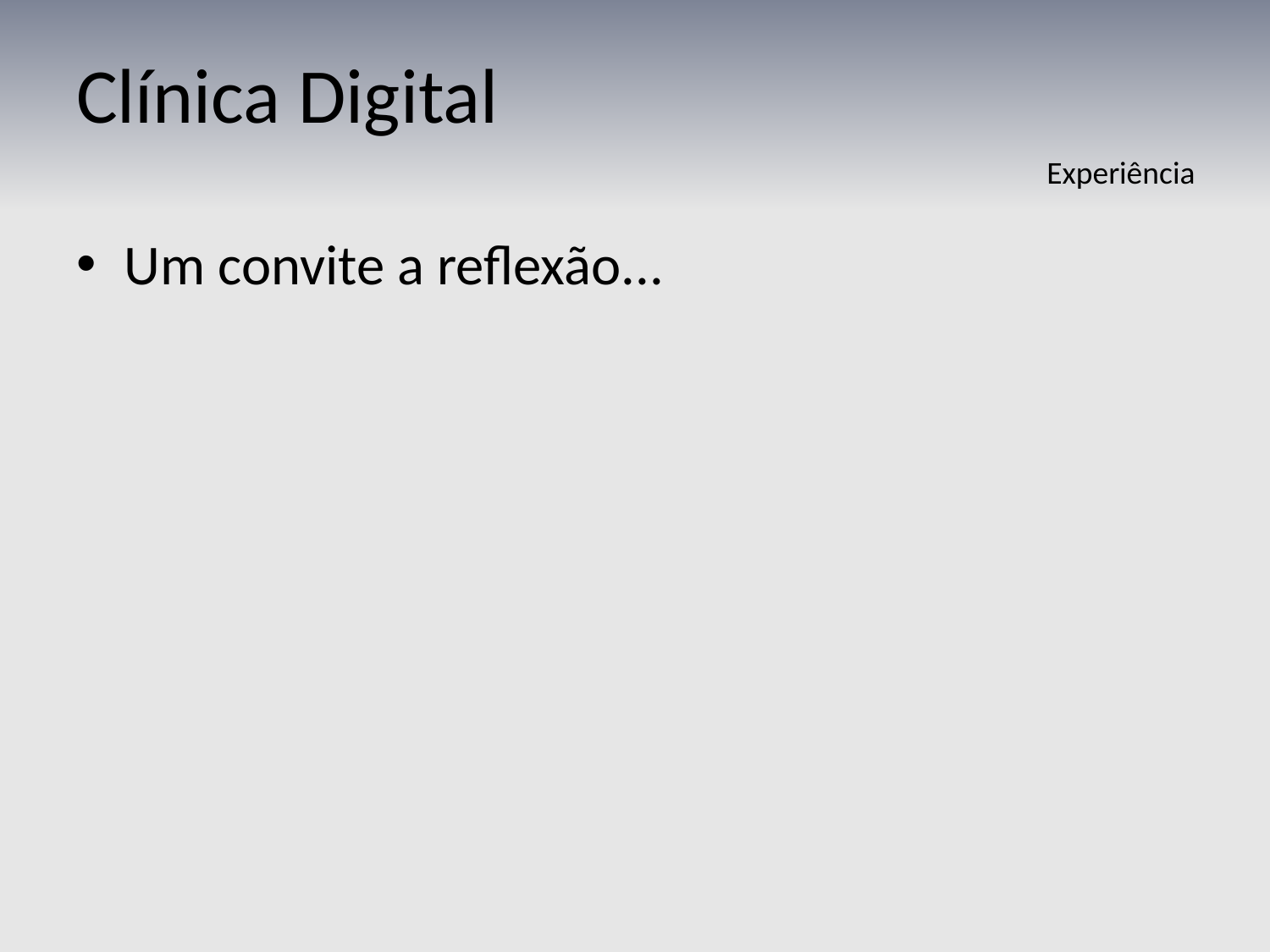

# Clínica Digital
Experiência
Um convite a reflexão...